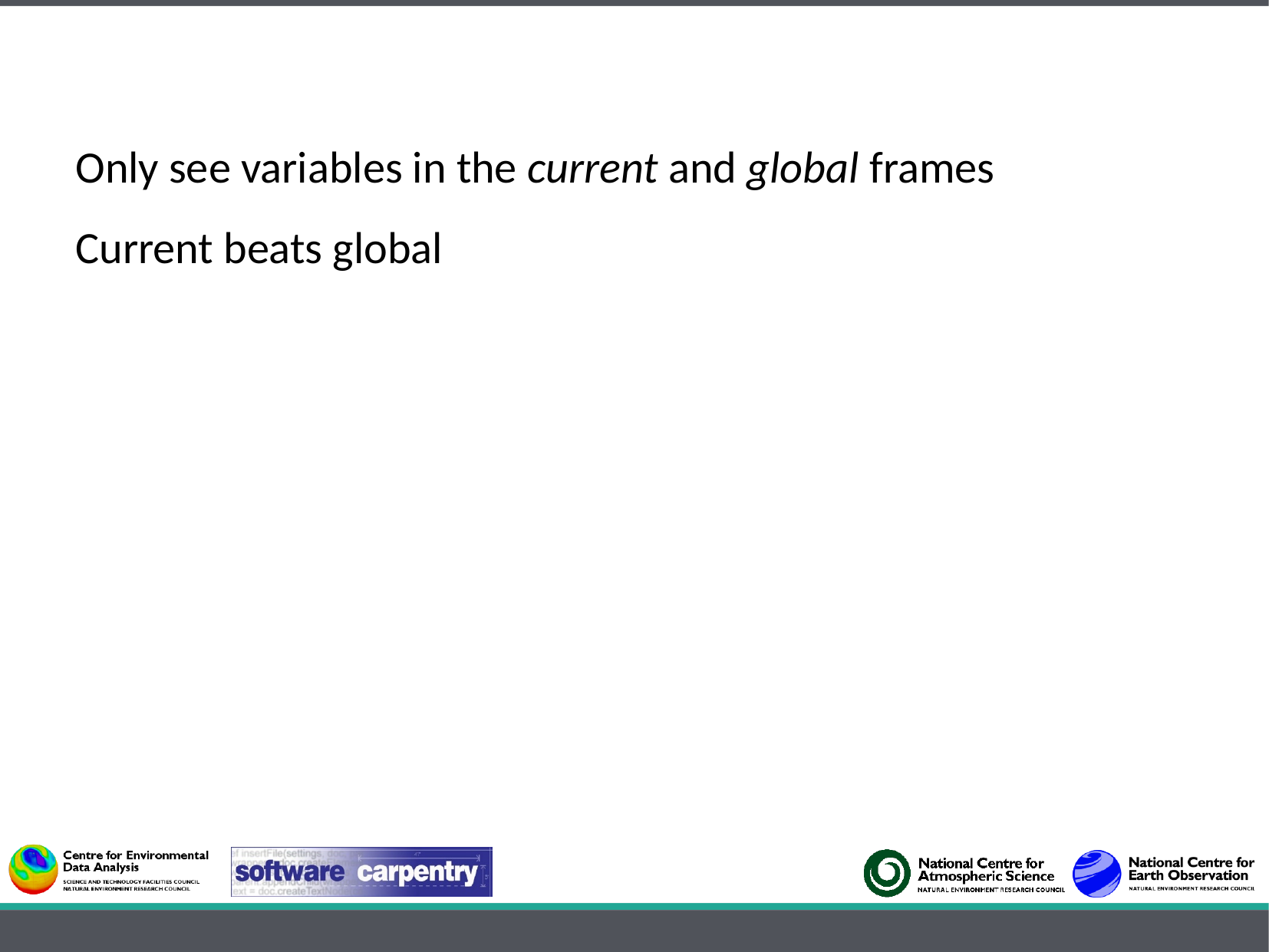

Only see variables in the current and global frames
Current beats global